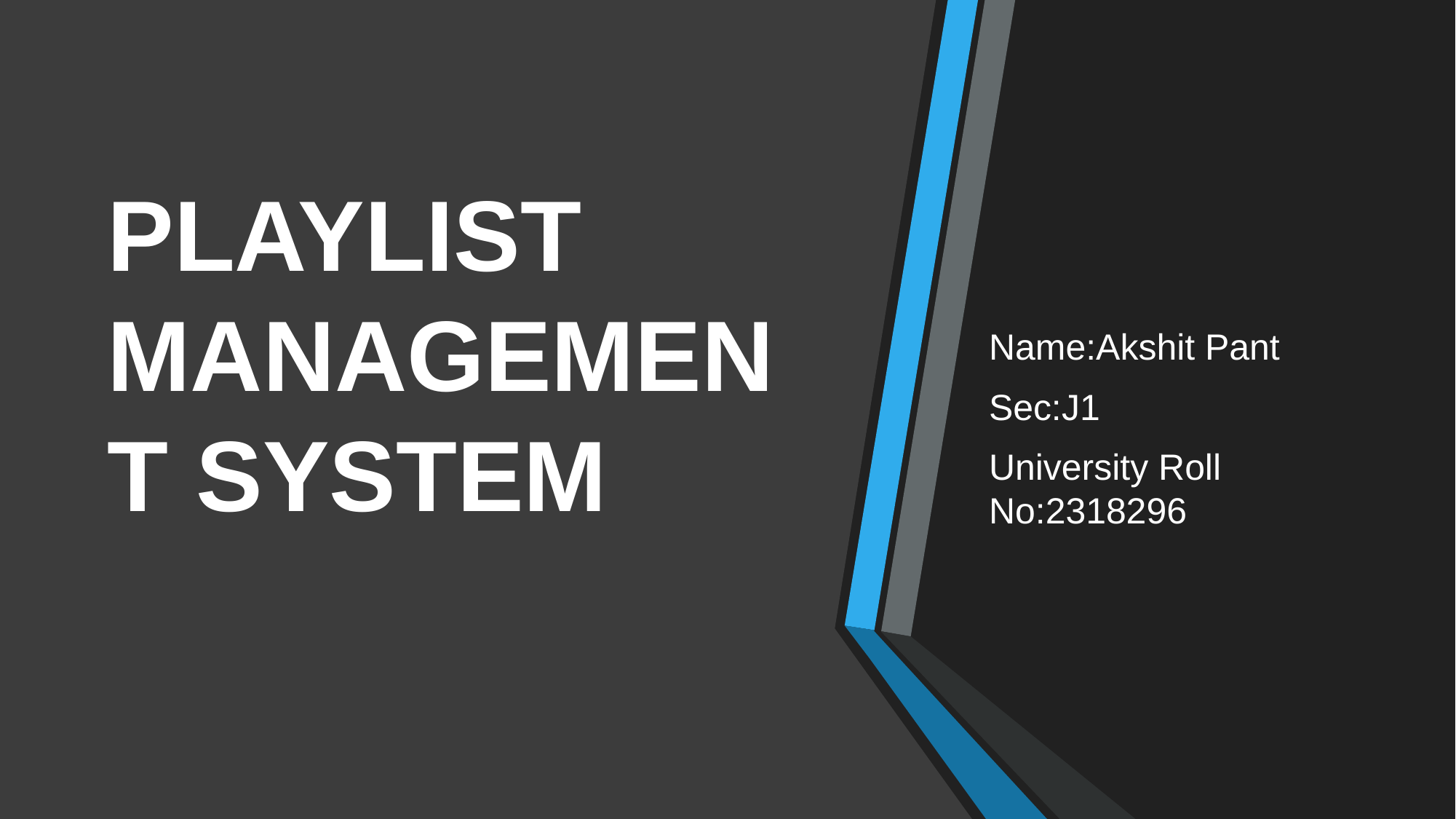

# PLAYLIST MANAGEMENT SYSTEM
Name:Akshit Pant
Sec:J1
University Roll No:2318296